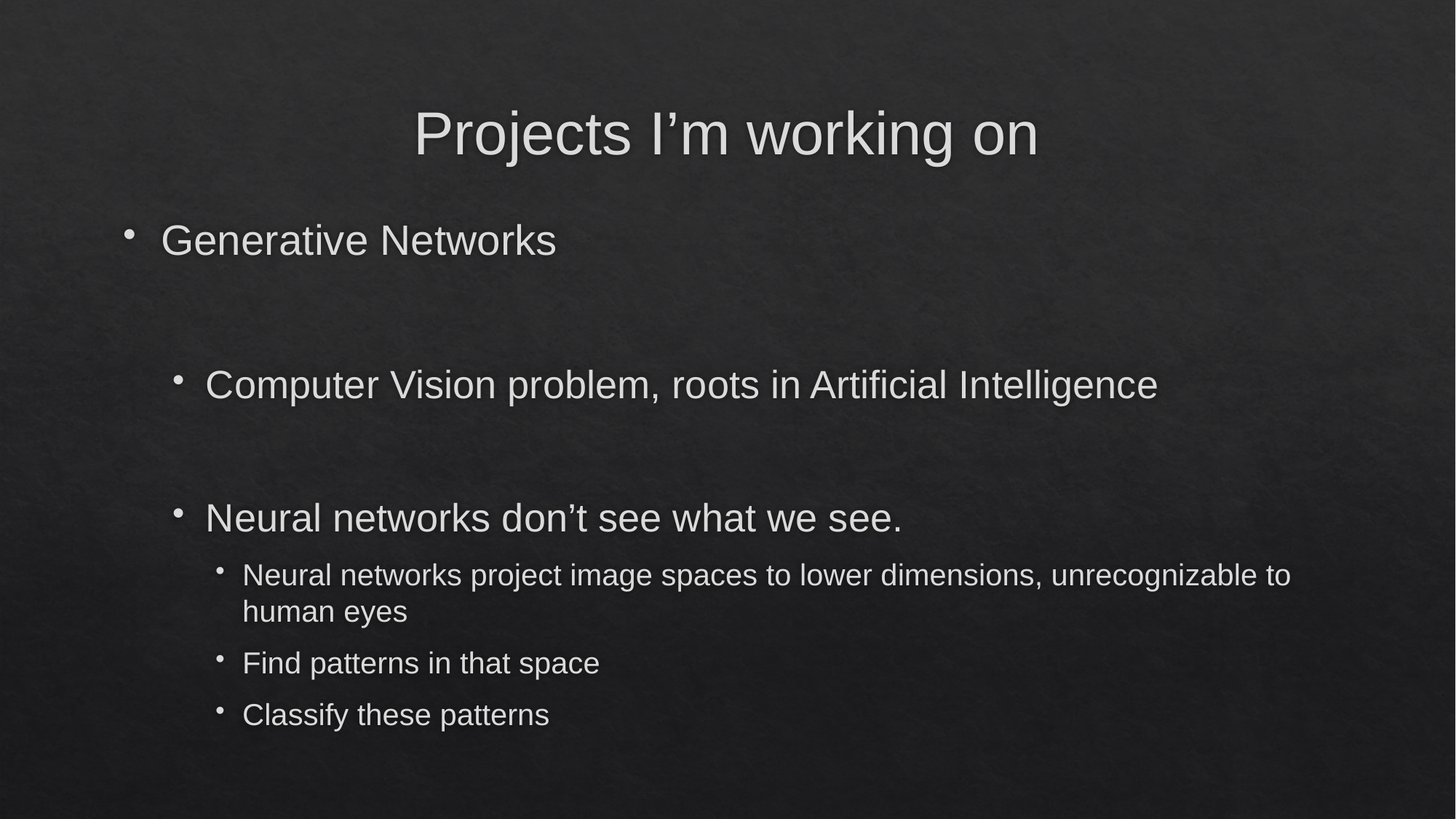

# Projects I’m working on
Generative Networks

Computer Vision problem, roots in Artificial Intelligence

Neural networks don’t see what we see.
Neural networks project image spaces to lower dimensions, unrecognizable to human eyes
Find patterns in that space
Classify these patterns